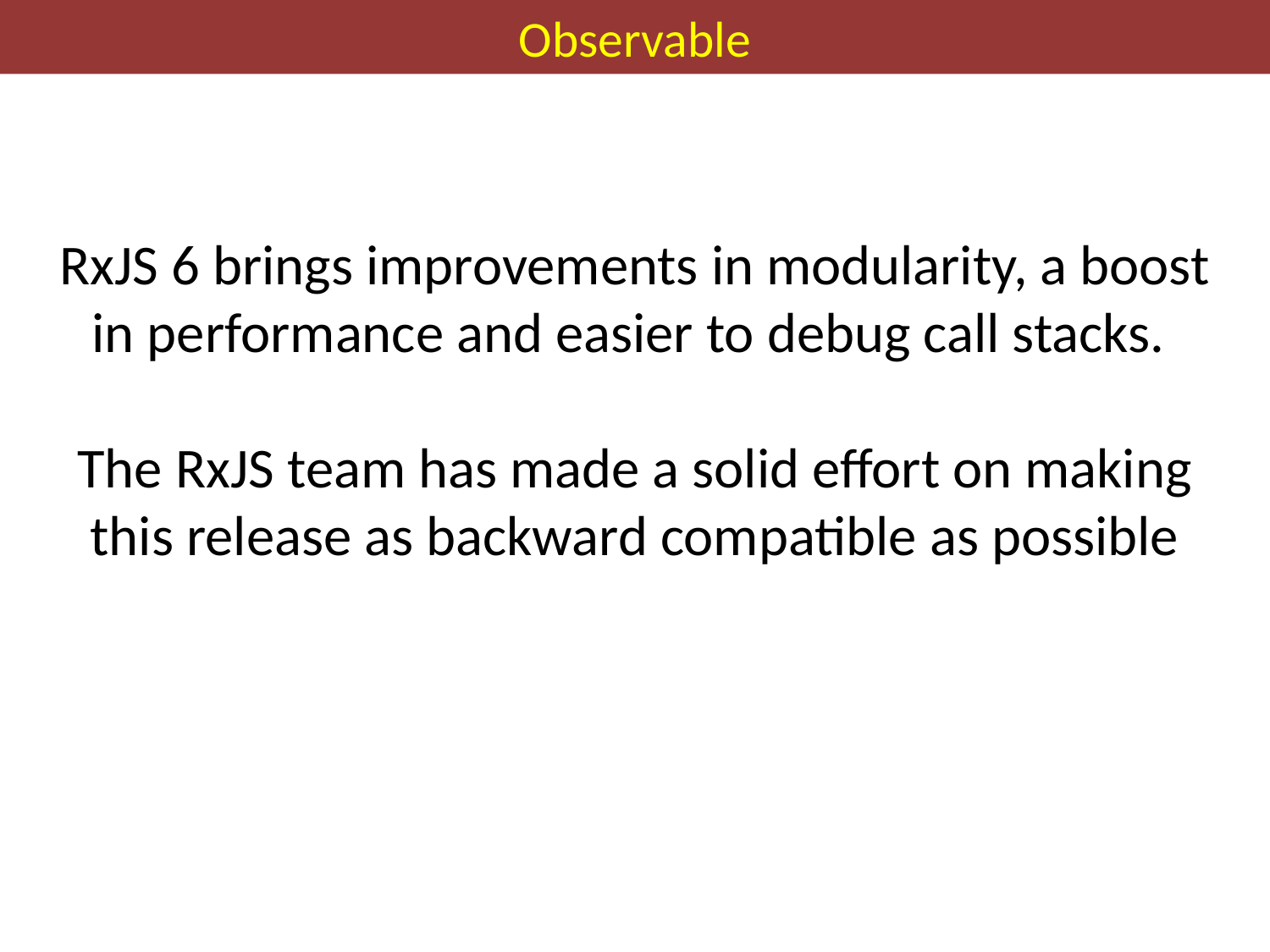

# Observable
RxJS 6 brings improvements in modularity, a boost in performance and easier to debug call stacks.

The RxJS team has made a solid effort on making this release as backward compatible as possible